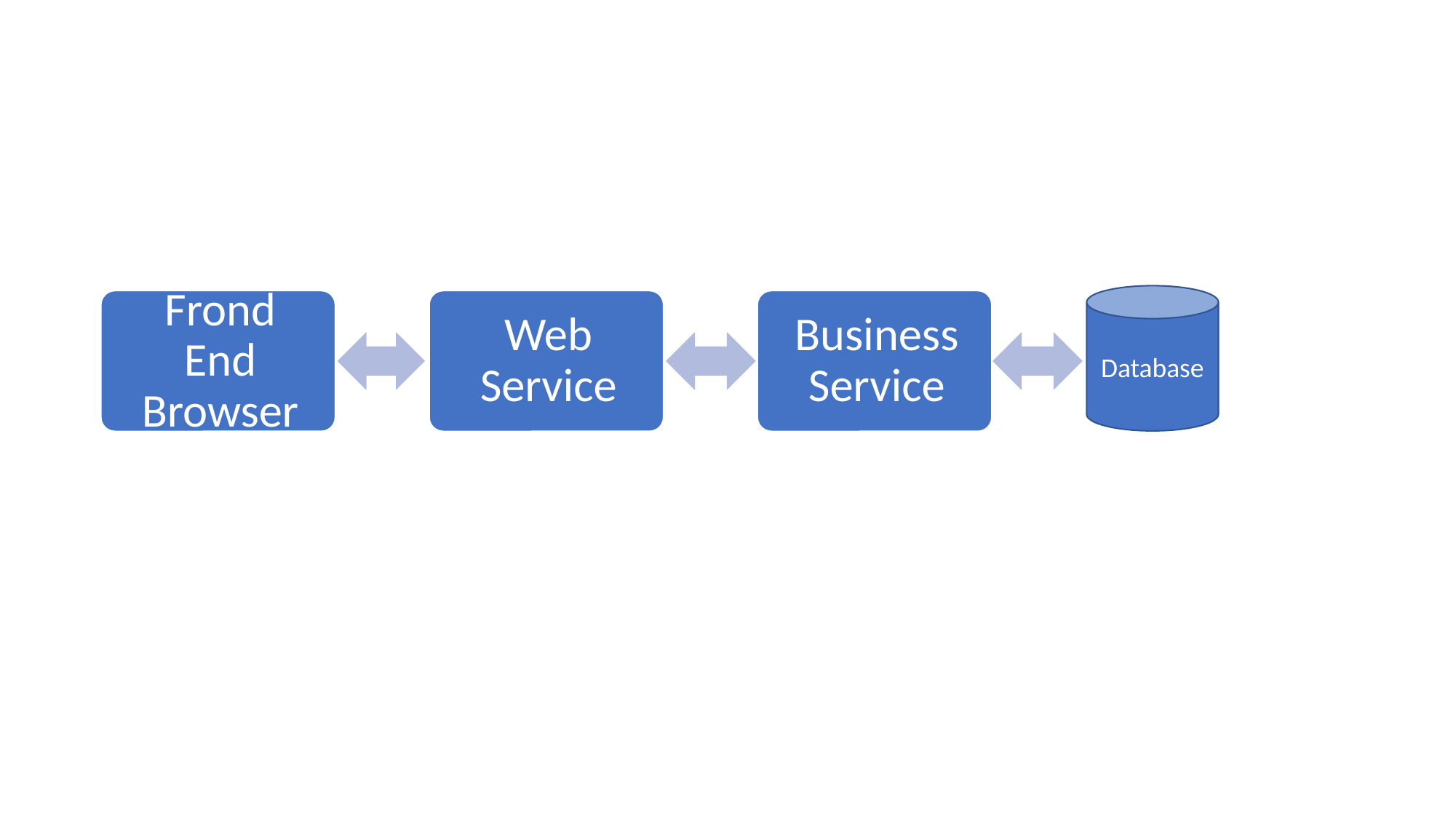

#
Frond End Browser

Web Service

Business Service
Database